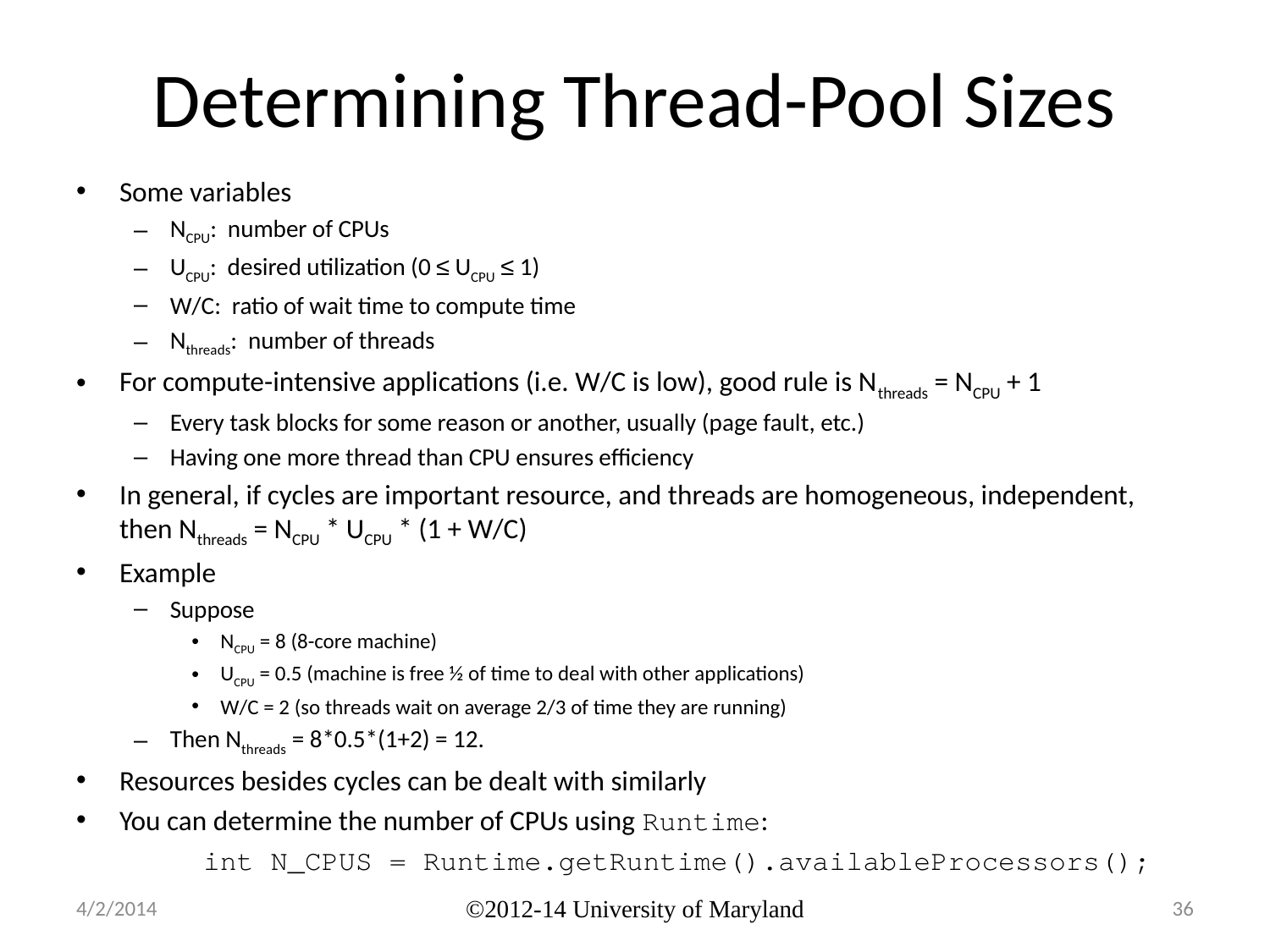

# Determining Thread-Pool Sizes
Some variables
NCPU:  number of CPUs
UCPU:  desired utilization (0 ≤ UCPU ≤ 1)
W/C:  ratio of wait time to compute time
Nthreads:  number of threads
For compute-intensive applications (i.e. W/C is low), good rule is Nthreads = NCPU + 1
Every task blocks for some reason or another, usually (page fault, etc.)
Having one more thread than CPU ensures efficiency
In general, if cycles are important resource, and threads are homogeneous, independent, then Nthreads = NCPU * UCPU * (1 + W/C)
Example
Suppose
NCPU = 8 (8-core machine)
UCPU = 0.5 (machine is free ½ of time to deal with other applications)
W/C = 2 (so threads wait on average 2/3 of time they are running)
Then Nthreads = 8*0.5*(1+2) = 12.
Resources besides cycles can be dealt with similarly
You can determine the number of CPUs using Runtime:
		int N_CPUS = Runtime.getRuntime().availableProcessors();

4/2/2014
©2012-14 University of Maryland
36